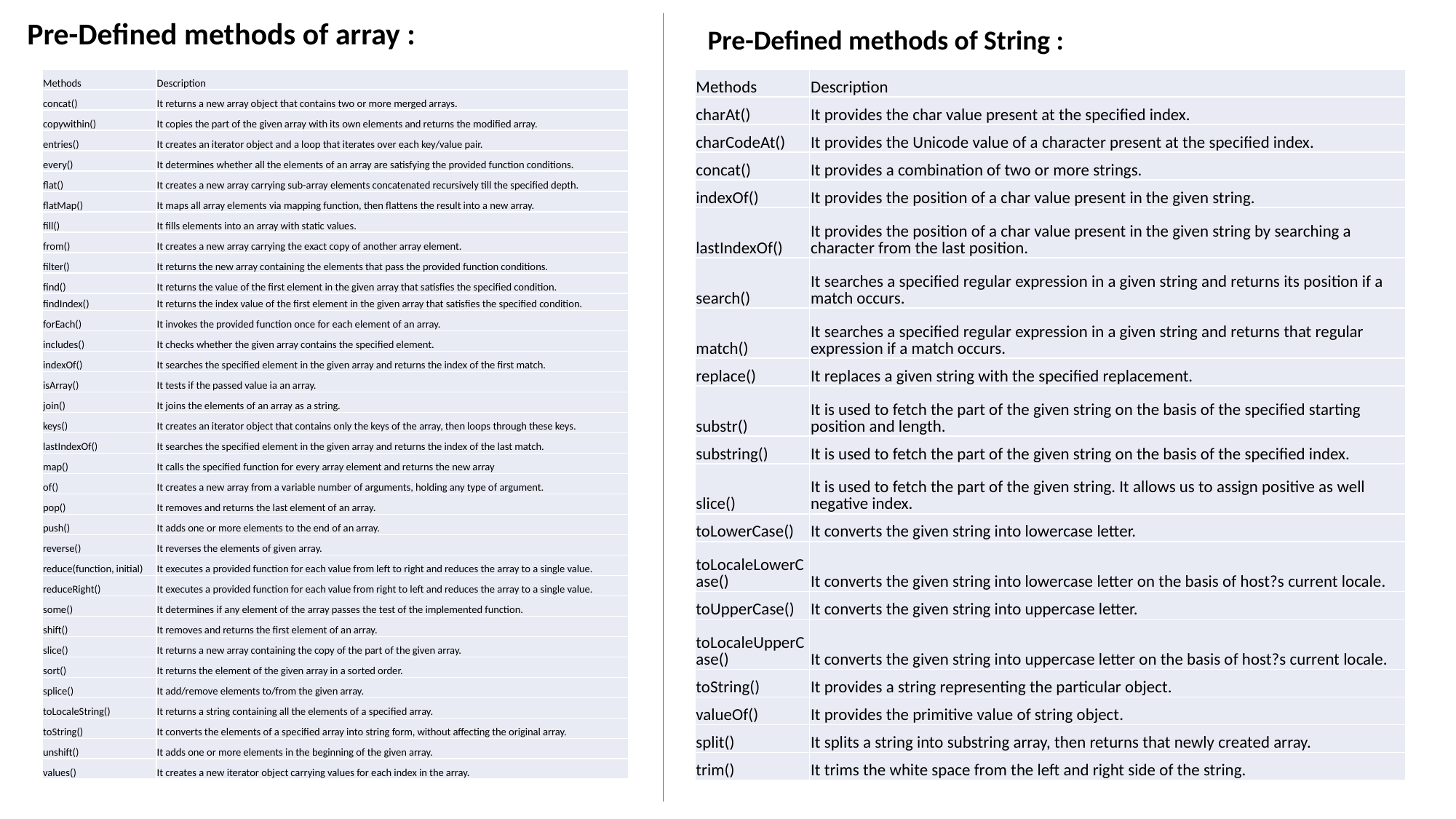

Pre-Defined methods of array :
Pre-Defined methods of String :
| Methods | Description |
| --- | --- |
| concat() | It returns a new array object that contains two or more merged arrays. |
| copywithin() | It copies the part of the given array with its own elements and returns the modified array. |
| entries() | It creates an iterator object and a loop that iterates over each key/value pair. |
| every() | It determines whether all the elements of an array are satisfying the provided function conditions. |
| flat() | It creates a new array carrying sub-array elements concatenated recursively till the specified depth. |
| flatMap() | It maps all array elements via mapping function, then flattens the result into a new array. |
| fill() | It fills elements into an array with static values. |
| from() | It creates a new array carrying the exact copy of another array element. |
| filter() | It returns the new array containing the elements that pass the provided function conditions. |
| find() | It returns the value of the first element in the given array that satisfies the specified condition. |
| findIndex() | It returns the index value of the first element in the given array that satisfies the specified condition. |
| forEach() | It invokes the provided function once for each element of an array. |
| includes() | It checks whether the given array contains the specified element. |
| indexOf() | It searches the specified element in the given array and returns the index of the first match. |
| isArray() | It tests if the passed value ia an array. |
| join() | It joins the elements of an array as a string. |
| keys() | It creates an iterator object that contains only the keys of the array, then loops through these keys. |
| lastIndexOf() | It searches the specified element in the given array and returns the index of the last match. |
| map() | It calls the specified function for every array element and returns the new array |
| of() | It creates a new array from a variable number of arguments, holding any type of argument. |
| pop() | It removes and returns the last element of an array. |
| push() | It adds one or more elements to the end of an array. |
| reverse() | It reverses the elements of given array. |
| reduce(function, initial) | It executes a provided function for each value from left to right and reduces the array to a single value. |
| reduceRight() | It executes a provided function for each value from right to left and reduces the array to a single value. |
| some() | It determines if any element of the array passes the test of the implemented function. |
| shift() | It removes and returns the first element of an array. |
| slice() | It returns a new array containing the copy of the part of the given array. |
| sort() | It returns the element of the given array in a sorted order. |
| splice() | It add/remove elements to/from the given array. |
| toLocaleString() | It returns a string containing all the elements of a specified array. |
| toString() | It converts the elements of a specified array into string form, without affecting the original array. |
| unshift() | It adds one or more elements in the beginning of the given array. |
| values() | It creates a new iterator object carrying values for each index in the array. |
| Methods | Description |
| --- | --- |
| charAt() | It provides the char value present at the specified index. |
| charCodeAt() | It provides the Unicode value of a character present at the specified index. |
| concat() | It provides a combination of two or more strings. |
| indexOf() | It provides the position of a char value present in the given string. |
| lastIndexOf() | It provides the position of a char value present in the given string by searching a character from the last position. |
| search() | It searches a specified regular expression in a given string and returns its position if a match occurs. |
| match() | It searches a specified regular expression in a given string and returns that regular expression if a match occurs. |
| replace() | It replaces a given string with the specified replacement. |
| substr() | It is used to fetch the part of the given string on the basis of the specified starting position and length. |
| substring() | It is used to fetch the part of the given string on the basis of the specified index. |
| slice() | It is used to fetch the part of the given string. It allows us to assign positive as well negative index. |
| toLowerCase() | It converts the given string into lowercase letter. |
| toLocaleLowerCase() | It converts the given string into lowercase letter on the basis of host?s current locale. |
| toUpperCase() | It converts the given string into uppercase letter. |
| toLocaleUpperCase() | It converts the given string into uppercase letter on the basis of host?s current locale. |
| toString() | It provides a string representing the particular object. |
| valueOf() | It provides the primitive value of string object. |
| split() | It splits a string into substring array, then returns that newly created array. |
| trim() | It trims the white space from the left and right side of the string. |